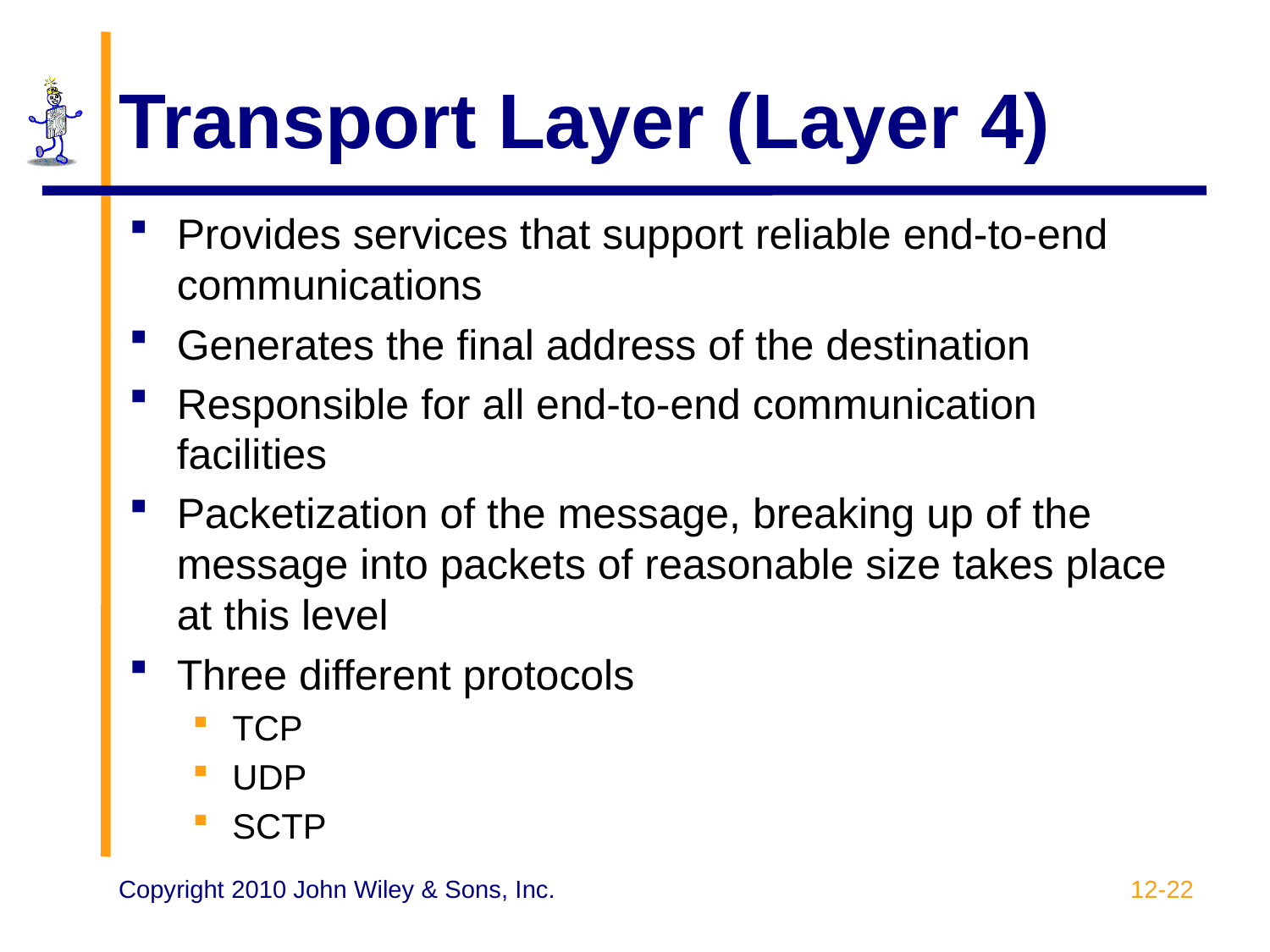

# Transport Layer (Layer 4)
Provides services that support reliable end-to-end communications
Generates the final address of the destination
Responsible for all end-to-end communication facilities
Packetization of the message, breaking up of the message into packets of reasonable size takes place at this level
Three different protocols
TCP
UDP
SCTP
12-22
Copyright 2010 John Wiley & Sons, Inc.